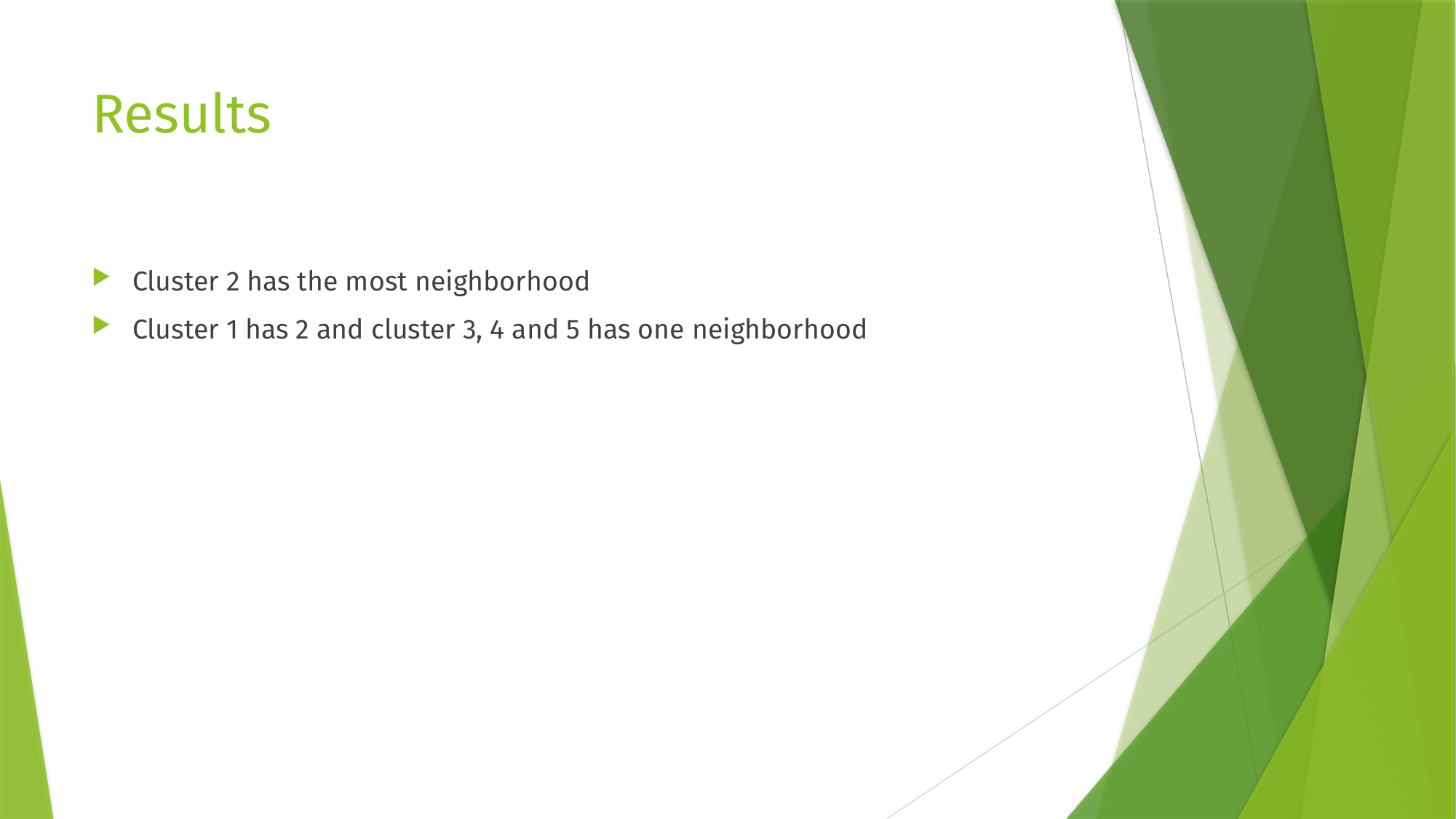

# Results
Cluster 2 has the most neighborhood
Cluster 1 has 2 and cluster 3, 4 and 5 has one neighborhood